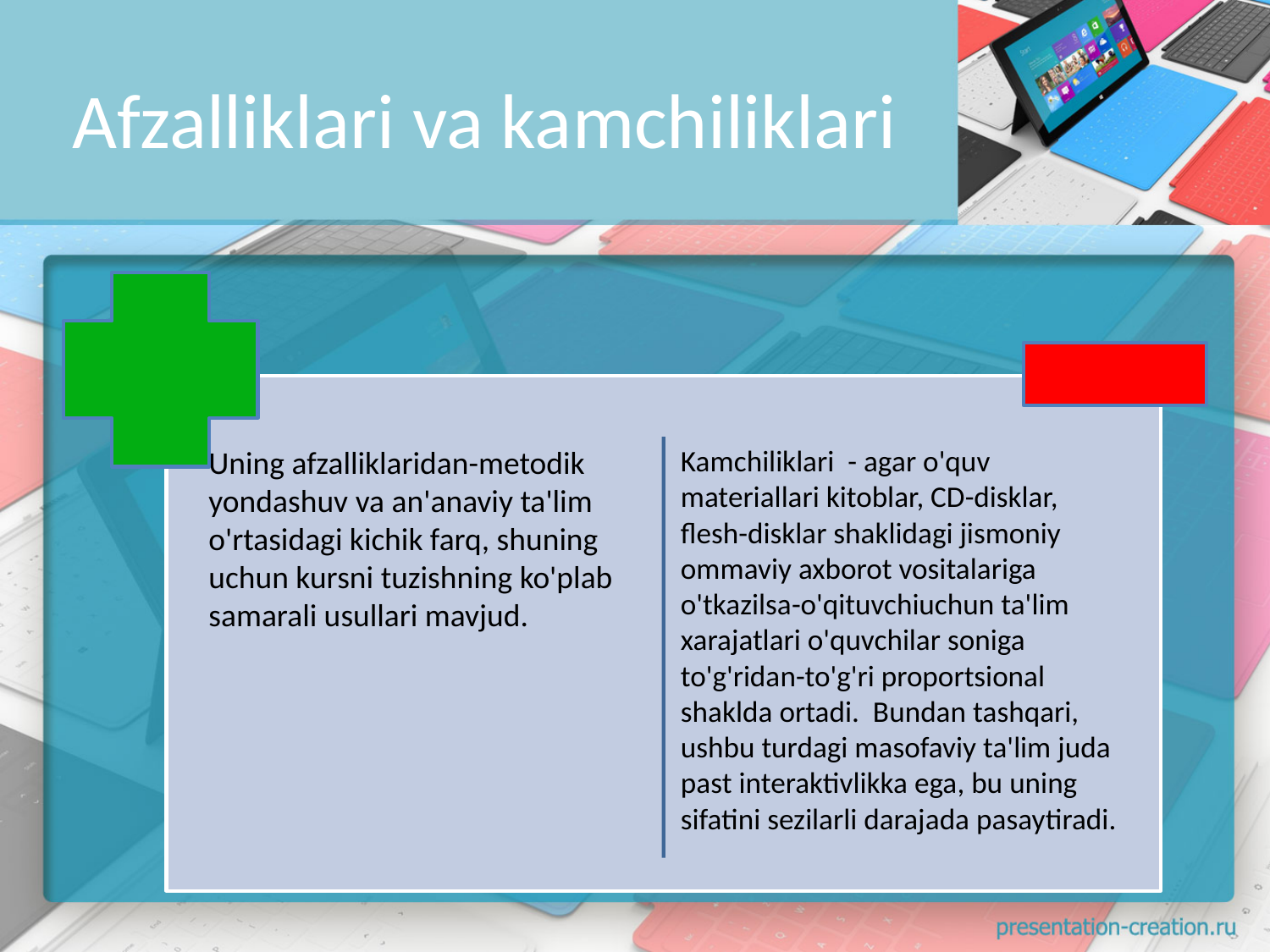

# Afzalliklari va kamchiliklari
Uning afzalliklaridan-metodik yondashuv va an'anaviy ta'lim o'rtasidagi kichik farq, shuning uchun kursni tuzishning ko'plab samarali usullari mavjud.

Kamchiliklari  - agar o'quv materiallari kitoblar, CD-disklar, flesh-disklar shaklidagi jismoniy ommaviy axborot vositalariga o'tkazilsa-o'qituvchiuchun ta'lim xarajatlari o'quvchilar soniga to'g'ridan-to'g'ri proportsional shaklda ortadi.  Bundan tashqari, ushbu turdagi masofaviy ta'lim juda past interaktivlikka ega, bu uning sifatini sezilarli darajada pasaytiradi.